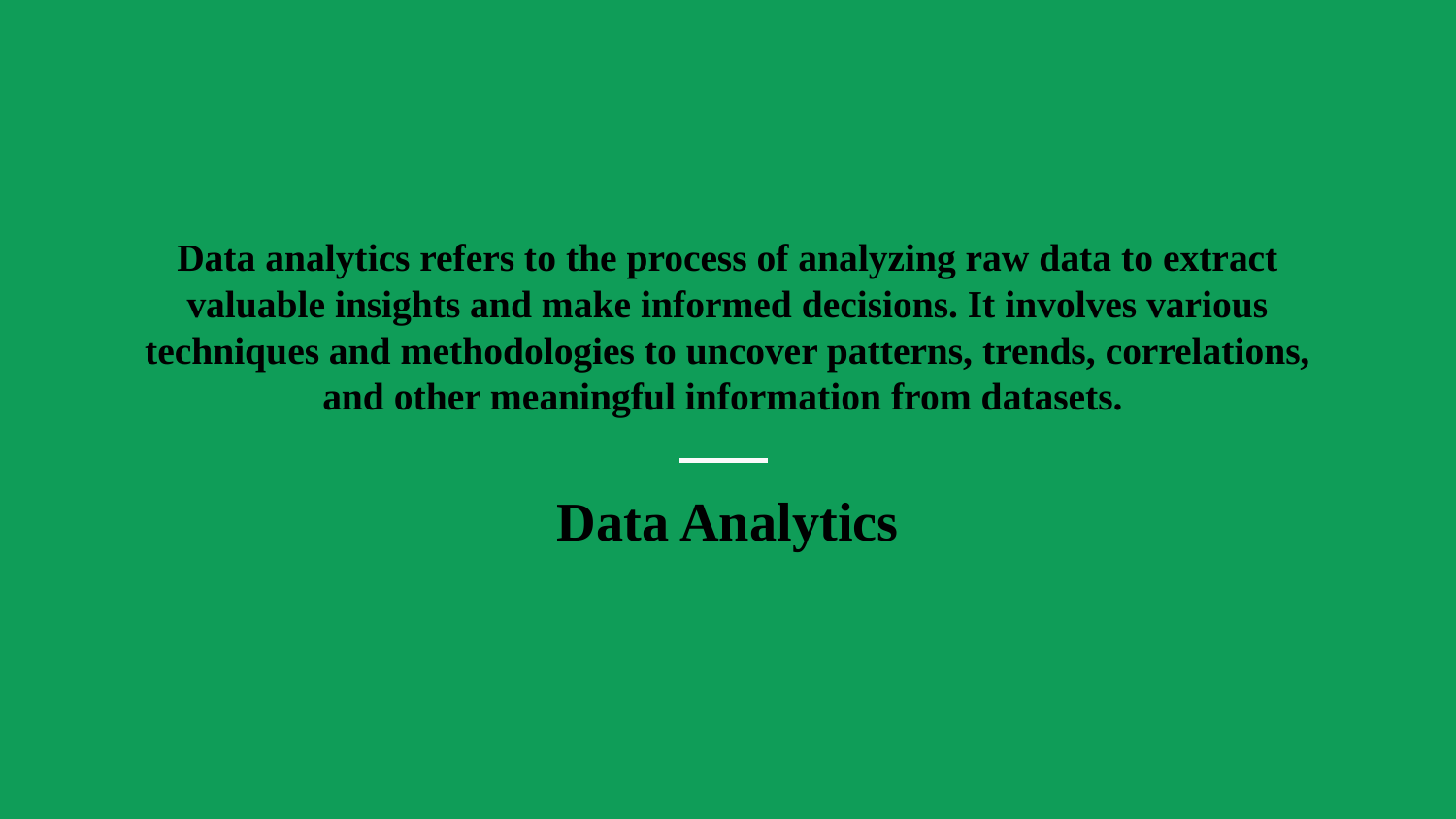

Data analytics refers to the process of analyzing raw data to extract valuable insights and make informed decisions. It involves various techniques and methodologies to uncover patterns, trends, correlations, and other meaningful information from datasets.

Data Analytics